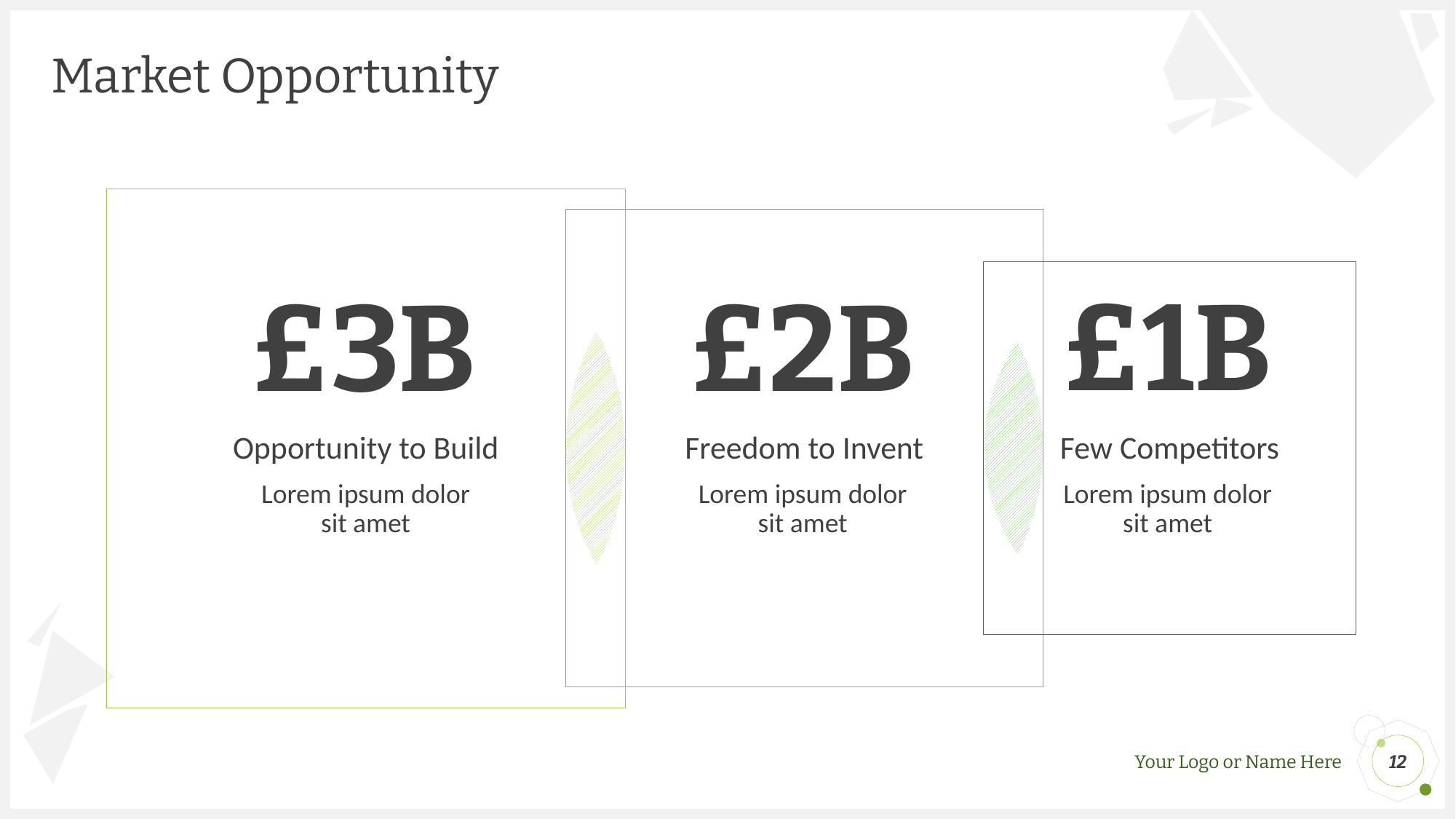

# Market Opportunity
Opportunity to Build
Freedom to Invent
Few Competitors
£1B
£3B
£2B
Lorem ipsum dolor
sit amet
Lorem ipsum dolor
sit amet
Lorem ipsum dolor
sit amet
12